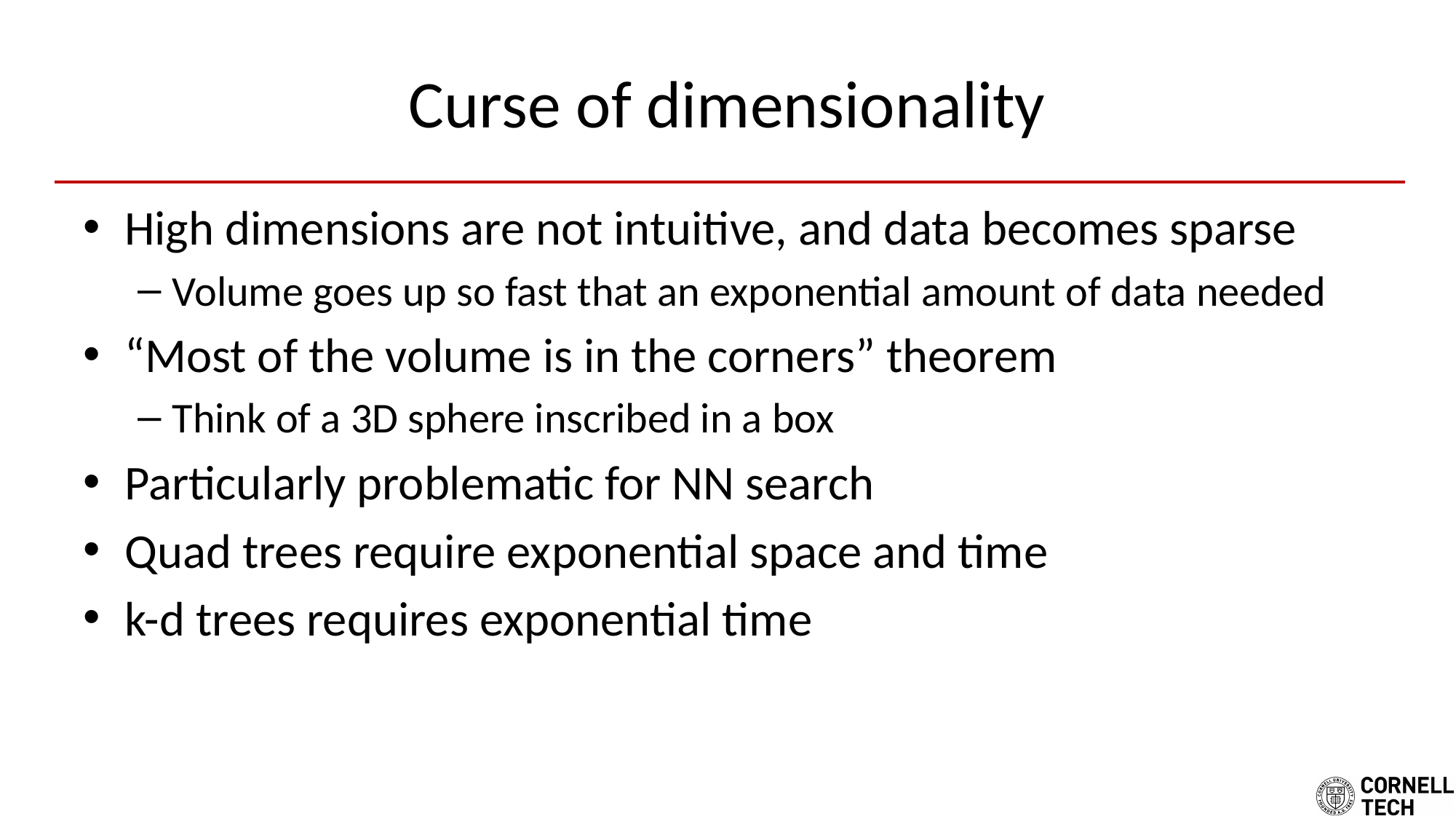

# Curse of dimensionality
High dimensions are not intuitive, and data becomes sparse
Volume goes up so fast that an exponential amount of data needed
“Most of the volume is in the corners” theorem
Think of a 3D sphere inscribed in a box
Particularly problematic for NN search
Quad trees require exponential space and time
k-d trees requires exponential time